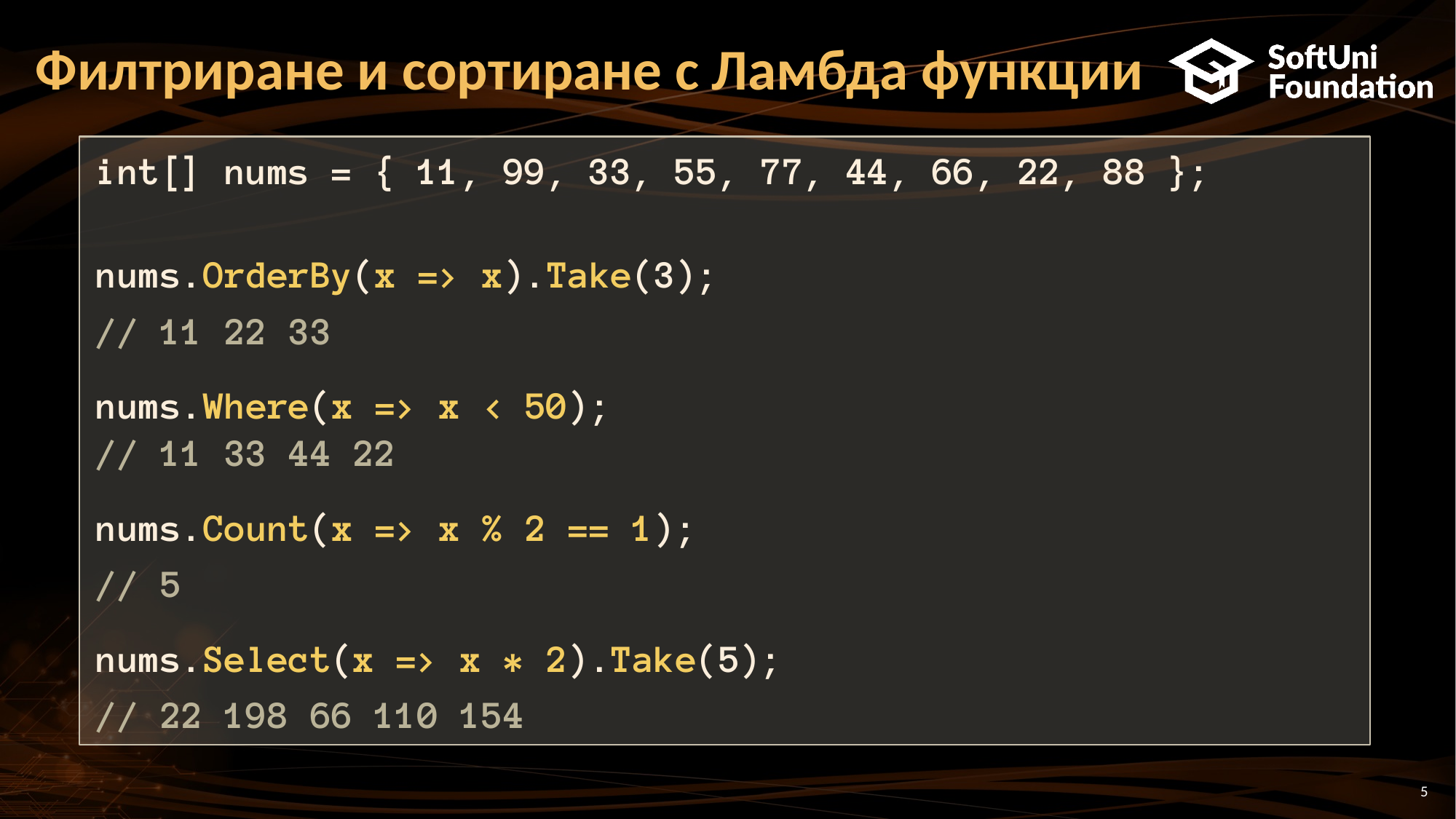

# Филтриране и сортиране с Ламбда функции
int[] nums = { 11, 99, 33, 55, 77, 44, 66, 22, 88 };

nums.OrderBy(x => x).Take(3);
// 11 22 33
nums.Where(x => x < 50);
// 11 33 44 22
nums.Count(x => x % 2 == 1);
// 5
nums.Select(x => x * 2).Take(5);
// 22 198 66 110 154
5